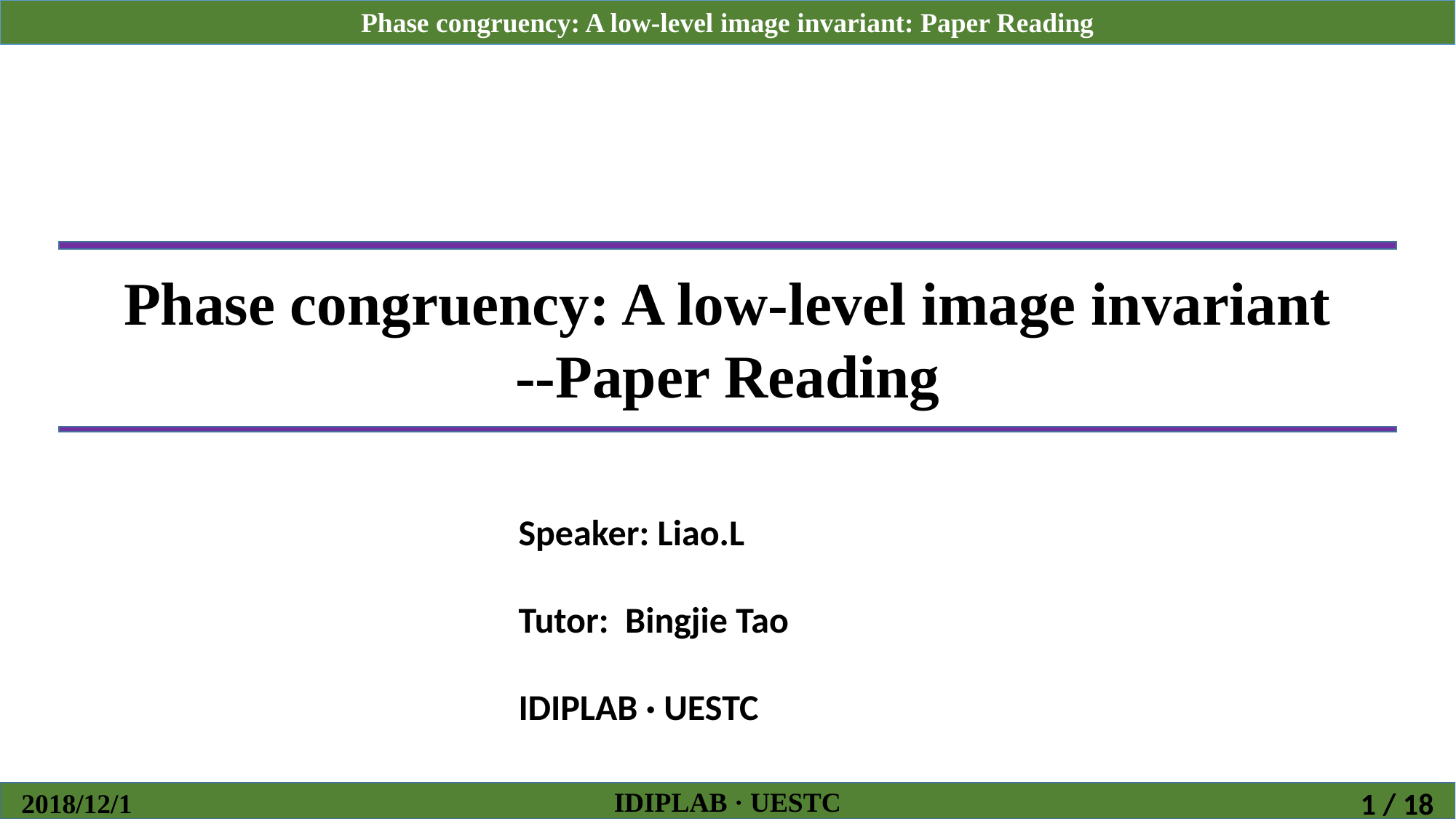

Phase congruency: A low-level image invariant
--Paper Reading

Speaker: Liao.L
Tutor:  Bingjie Tao
IDIPLAB · UESTC
IDIPLAB · UESTC
2018/12/1
1 / 18